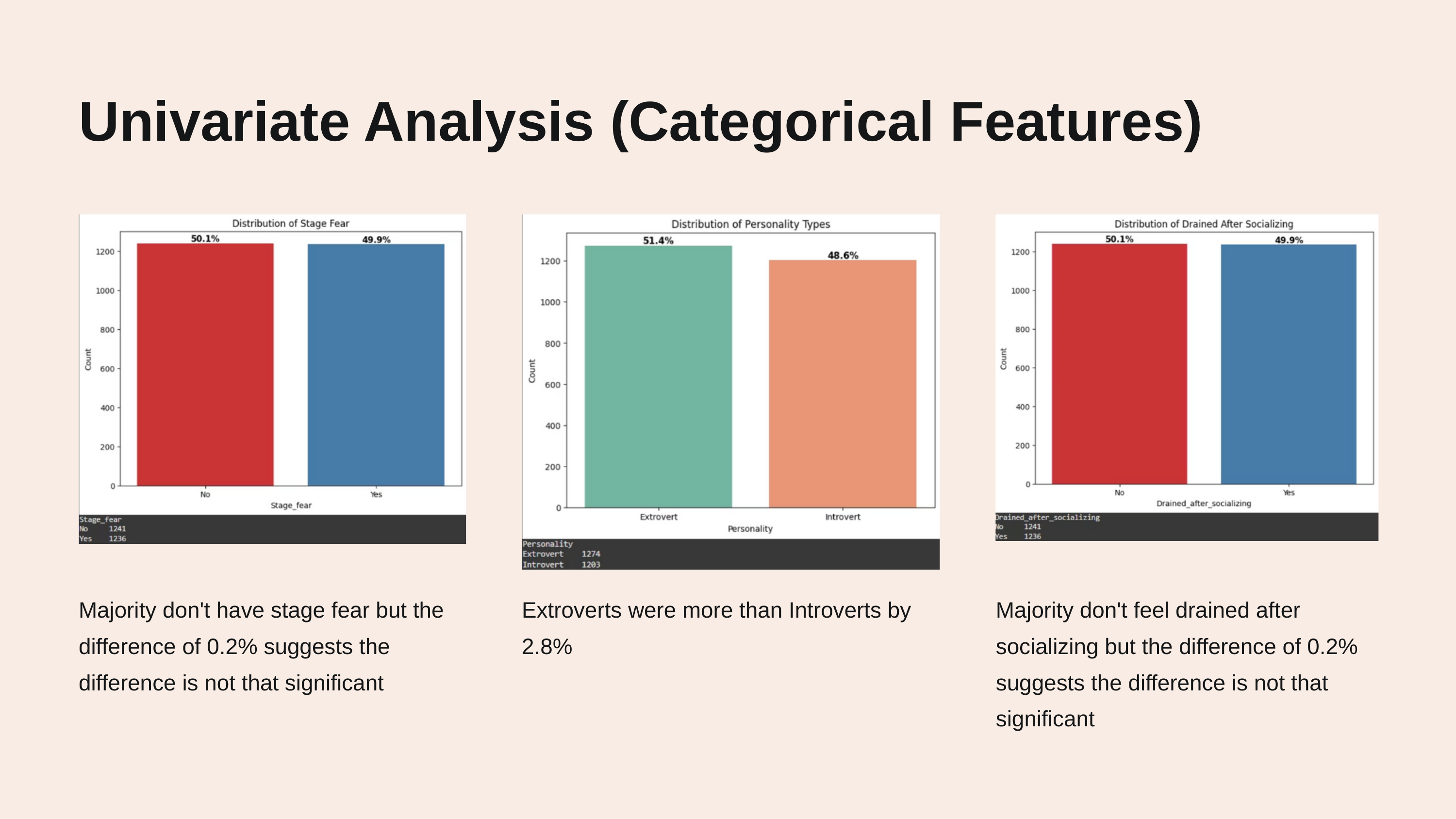

Univariate Analysis (Categorical Features)

Majority don't have stage fear but the difference of 0.2% suggests the difference is not that significant
Extroverts were more than Introverts by 2.8%
Majority don't feel drained after socializing but the difference of 0.2% suggests the difference is not that significant